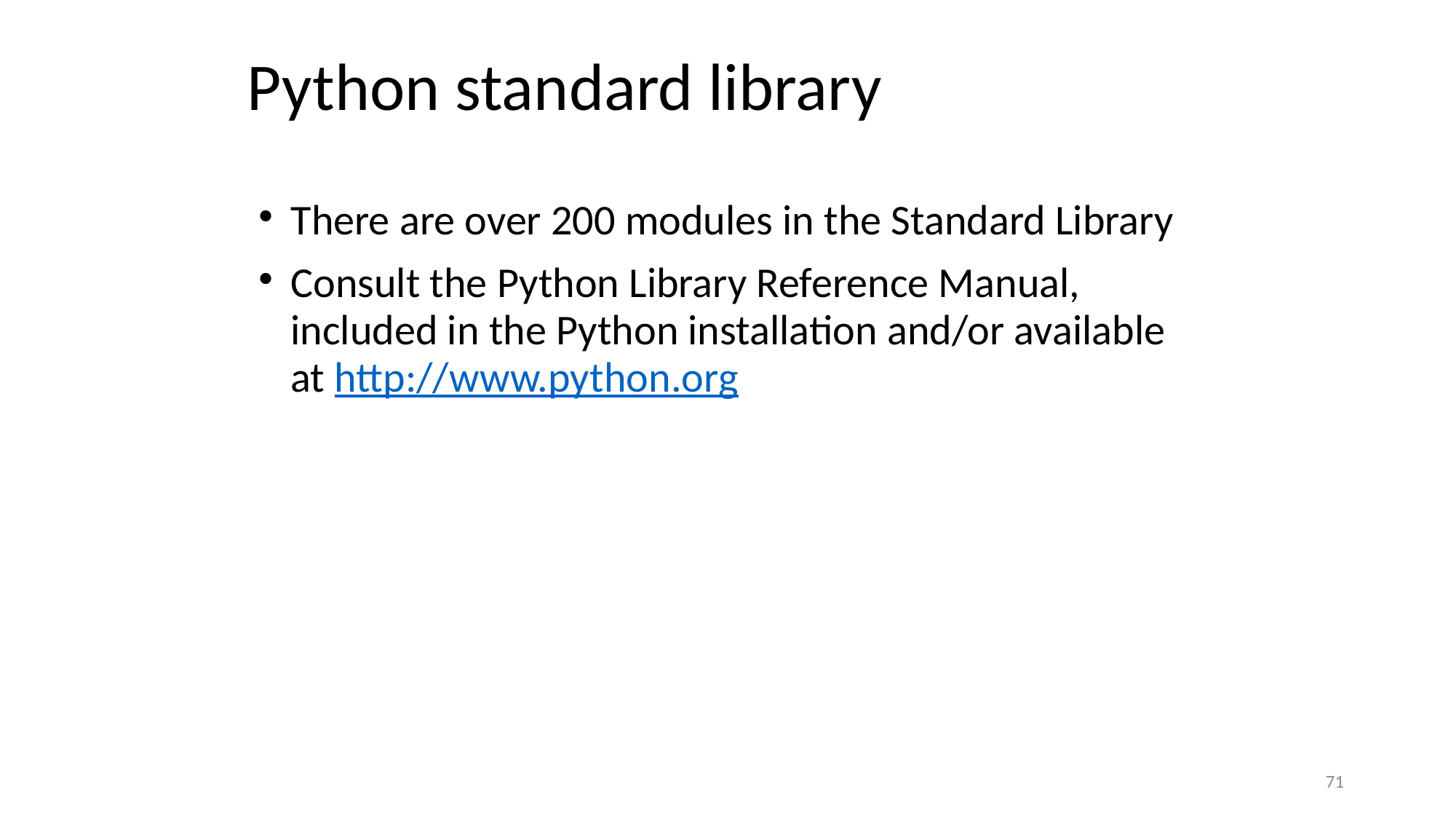

# Python standard library
There are over 200 modules in the Standard Library
Consult the Python Library Reference Manual, included in the Python installation and/or available at http://www.python.org
71